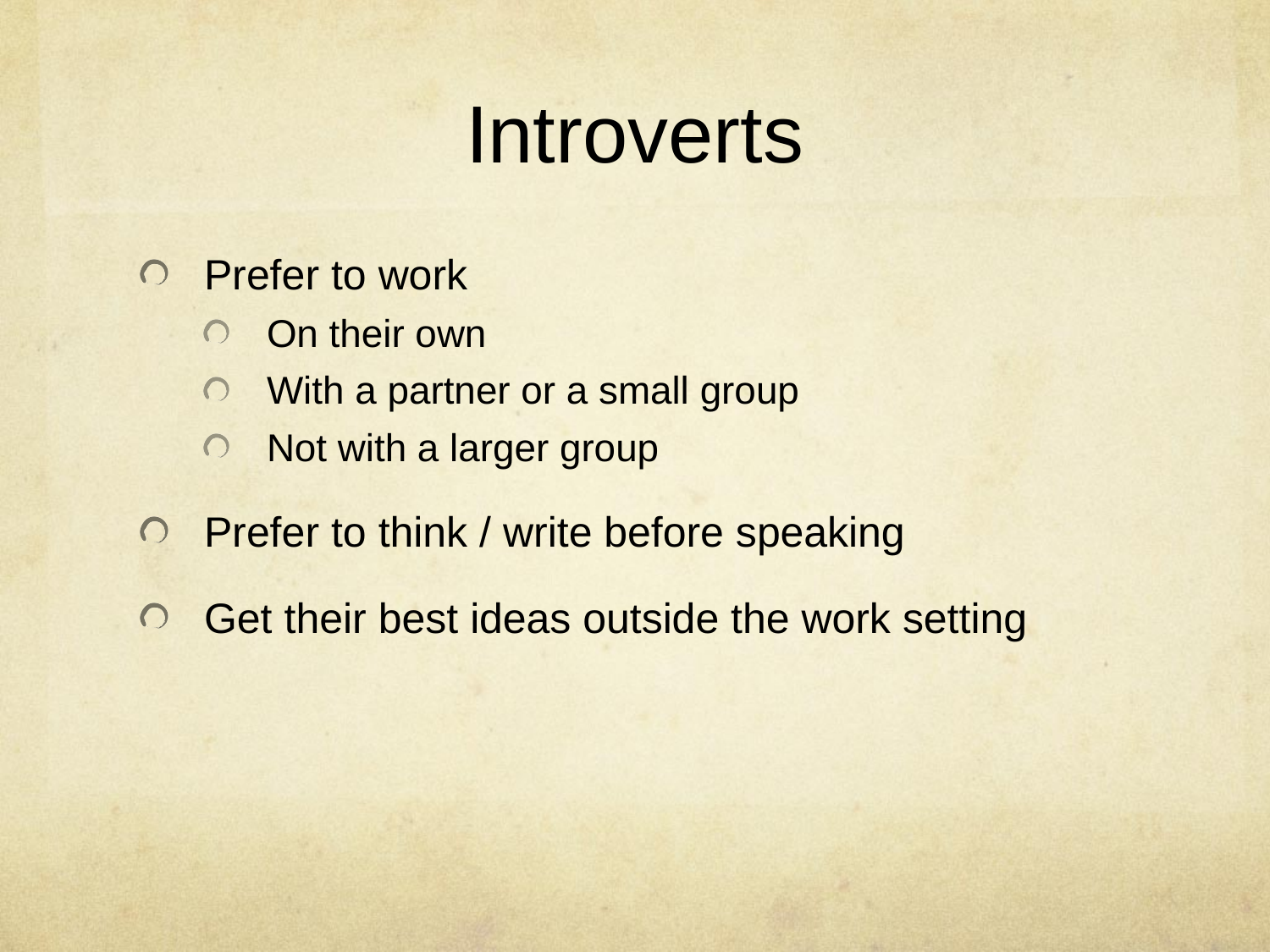

# Introverts
Prefer to work
On their own
With a partner or a small group
Not with a larger group
Prefer to think / write before speaking
Get their best ideas outside the work setting